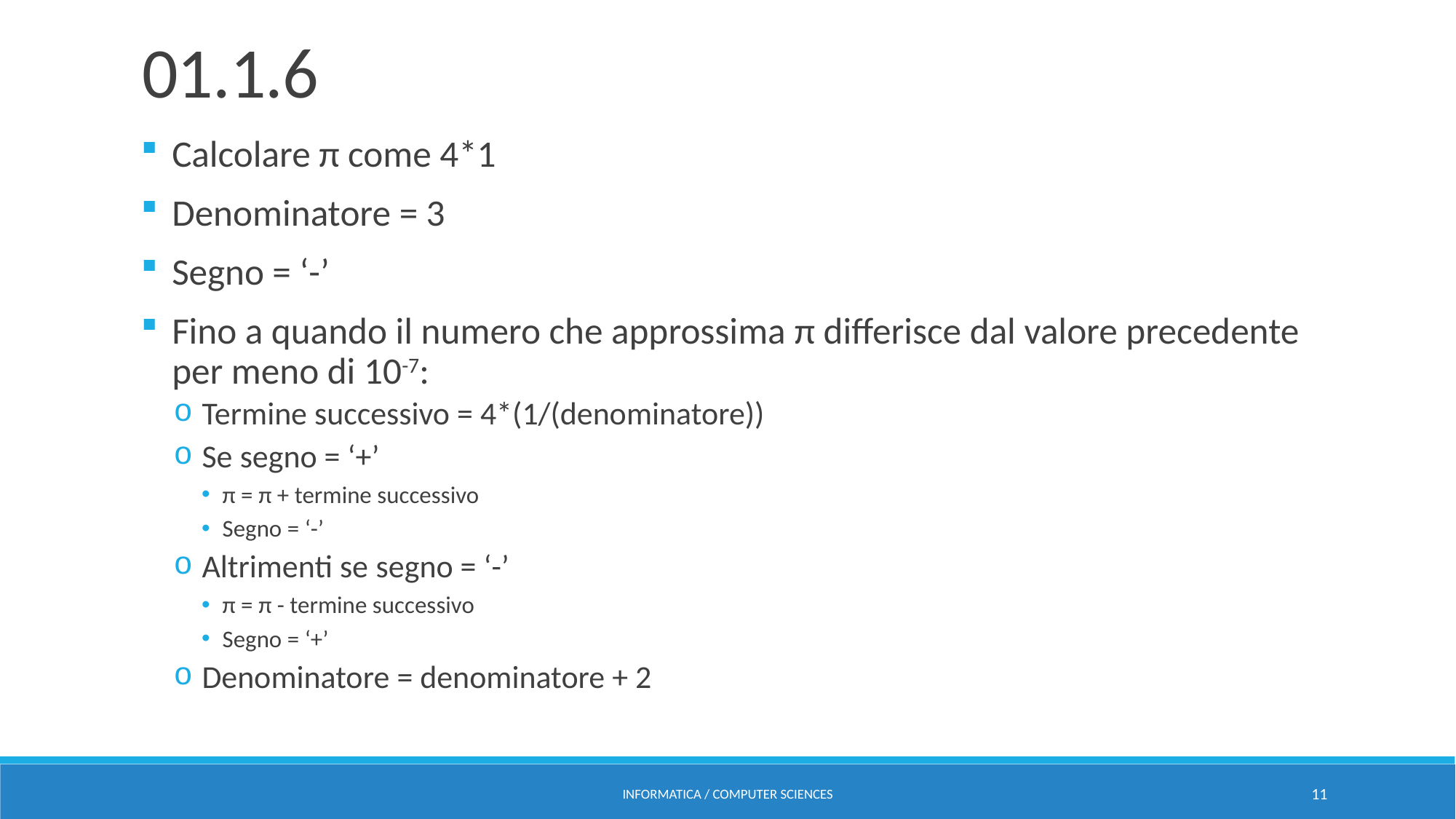

# 01.1.6

Calcolare π come 4*1
Denominatore = 3
Segno = ‘-’
Fino a quando il numero che approssima π differisce dal valore precedente per meno di 10-7:
Termine successivo = 4*(1/(denominatore))
Se segno = ‘+’
π = π + termine successivo
Segno = ‘-’
Altrimenti se segno = ‘-’
π = π - termine successivo
Segno = ‘+’
Denominatore = denominatore + 2
Informatica / Computer Sciences
11